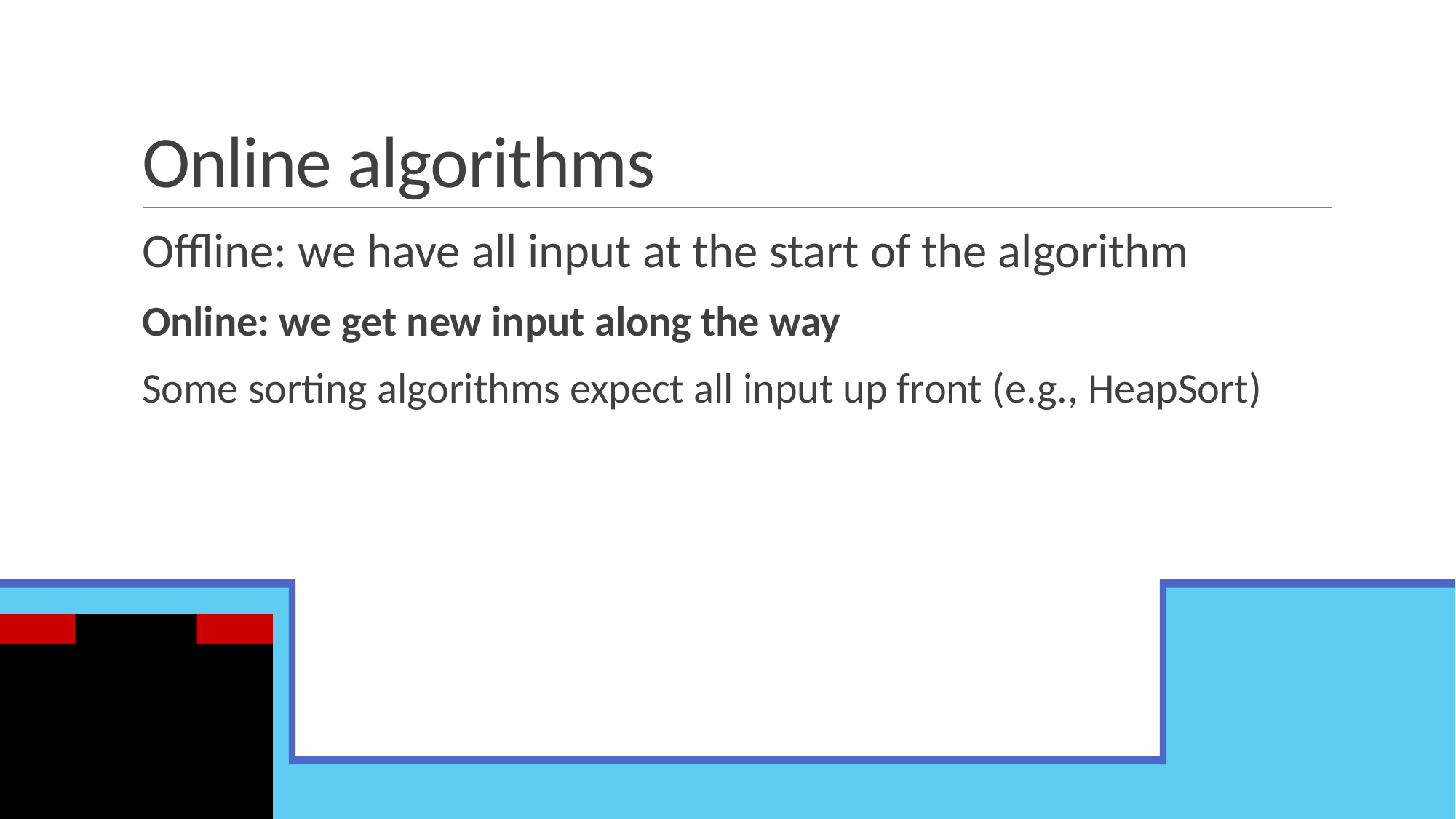

# Online algorithms
Offline: we have all input at the start of the algorithm
Online: we get new input along the way
Some sorting algorithms expect all input up front (e.g., HeapSort)